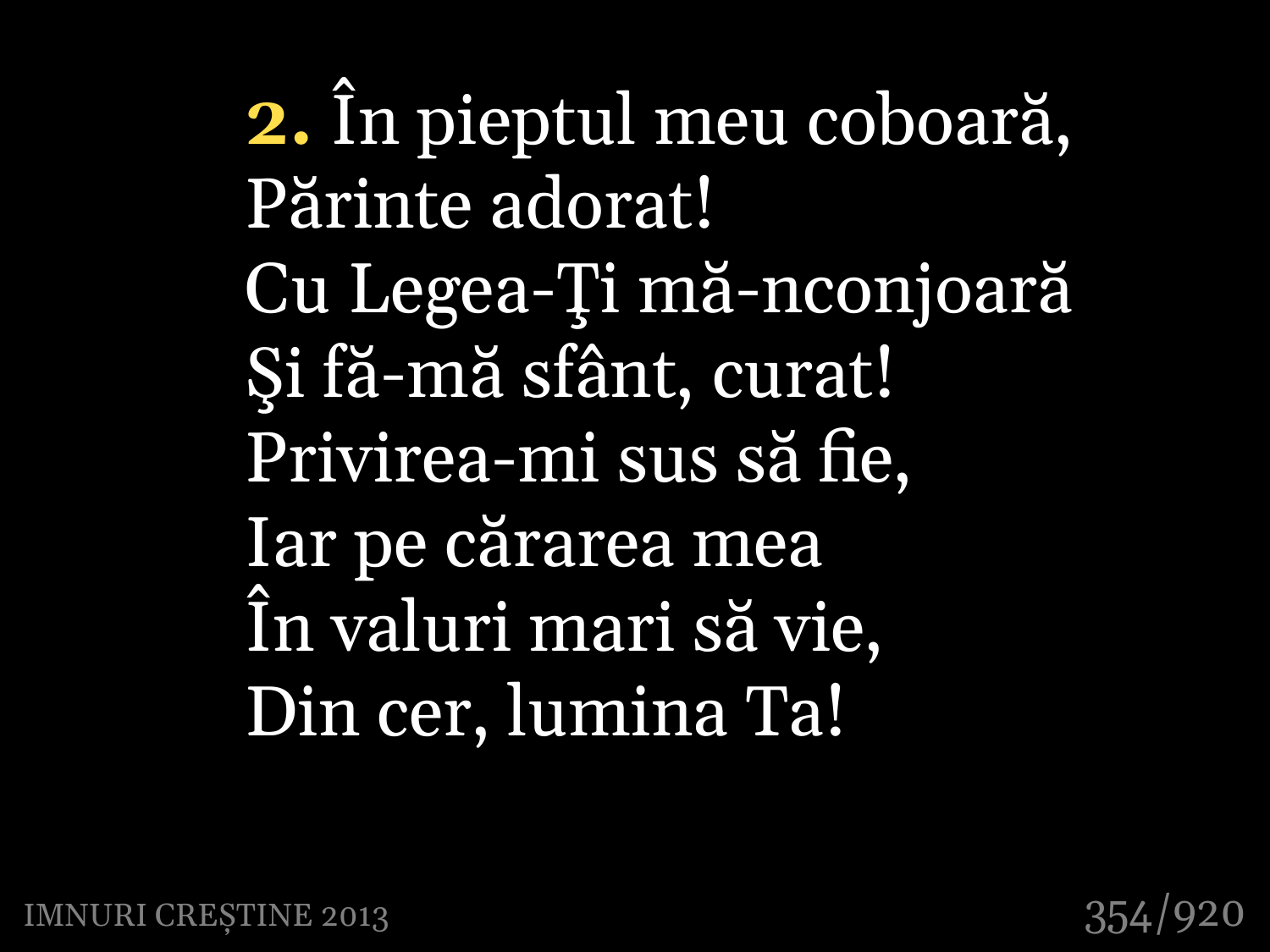

2. În pieptul meu coboară,
Părinte adorat!
Cu Legea-Ţi mă-nconjoară
Şi fă-mă sfânt, curat!
Privirea-mi sus să fie,
Iar pe cărarea mea
În valuri mari să vie,
Din cer, lumina Ta!
354/920
IMNURI CREȘTINE 2013